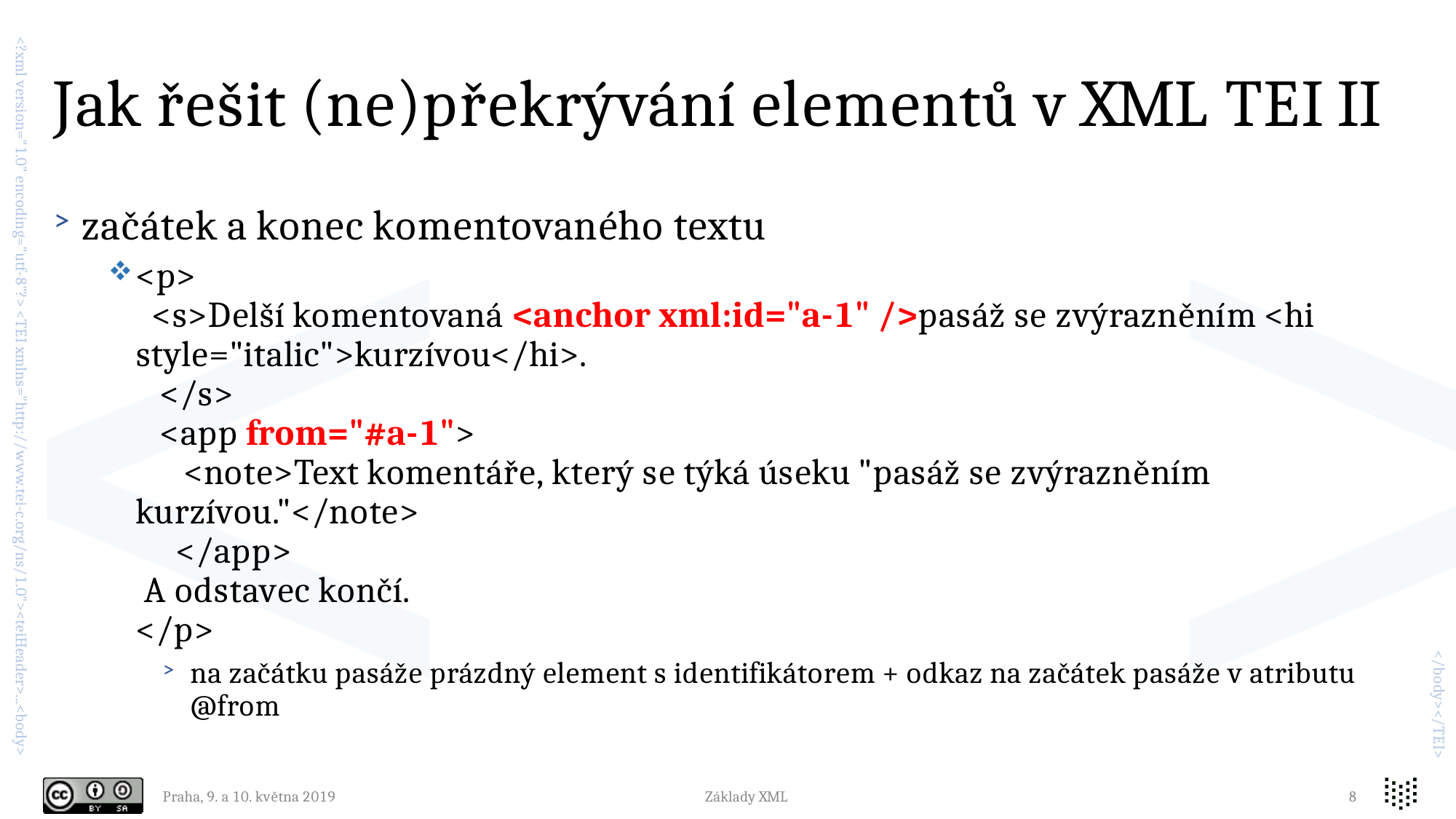

# Jak řešit (ne)překrývání elementů v XML TEI II
začátek a konec komentovaného textu
<p>
  <s>Delší komentovaná <anchor xml:id="a-1" />pasáž se zvýrazněním <hi style="italic">kurzívou</hi>.
   </s>
   <app from="#a-1">
      <note>Text komentáře, který se týká úseku "pasáž se zvýrazněním kurzívou."</note>
     </app>
 A odstavec končí.
</p>
na začátku pasáže prázdný element s identifikátorem + odkaz na začátek pasáže v atributu @from
Praha, 9. a 10. května 2019
Základy XML
8